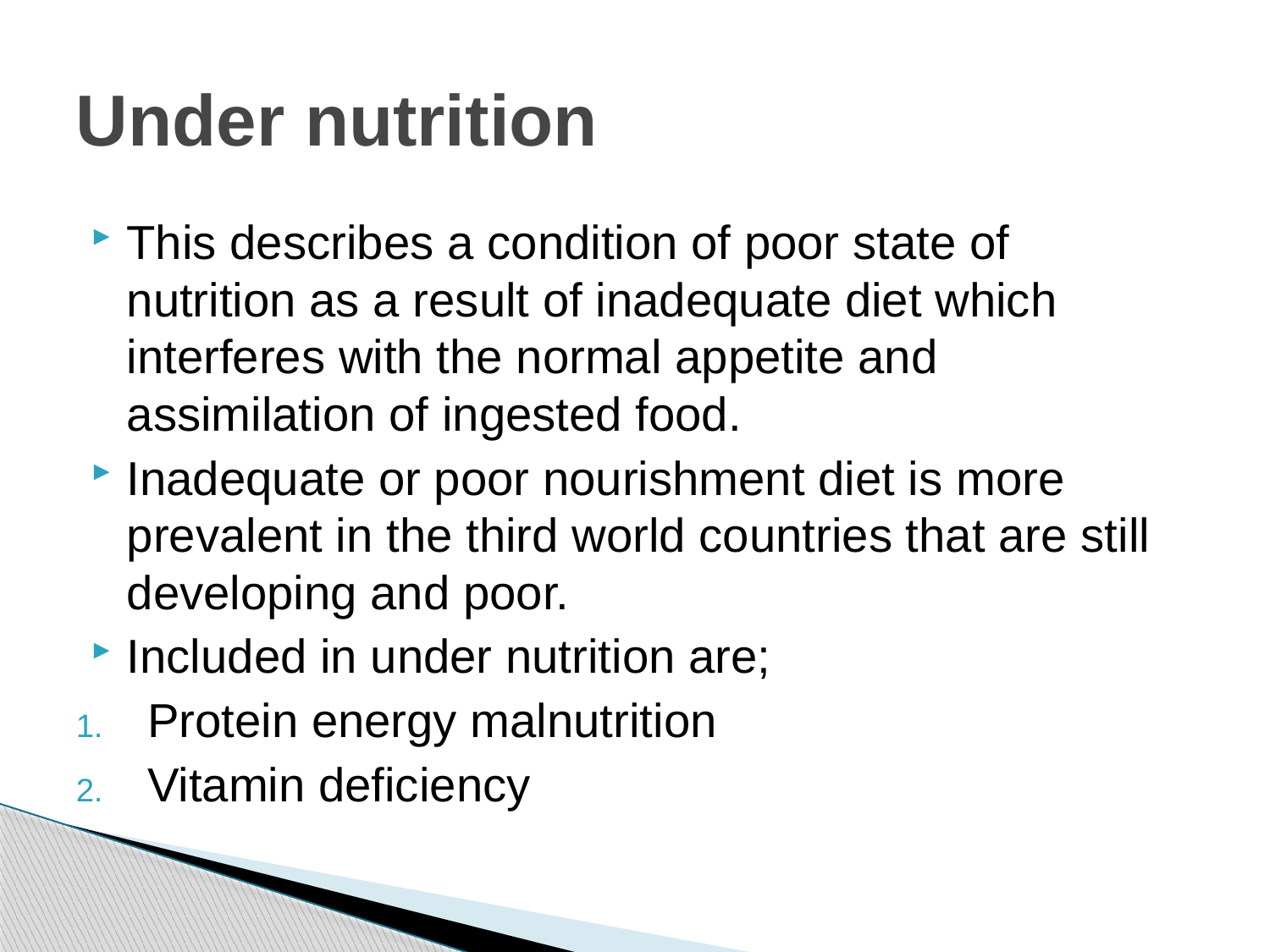

# Under nutrition
This describes a condition of poor state of  nutrition as a result of inadequate diet which interferes with the normal appetite and assimilation of ingested food.
Inadequate or poor nourishment diet is more prevalent in the third world countries that are still developing and poor.
Included in under nutrition are;
Protein energy malnutrition
Vitamin deficiency